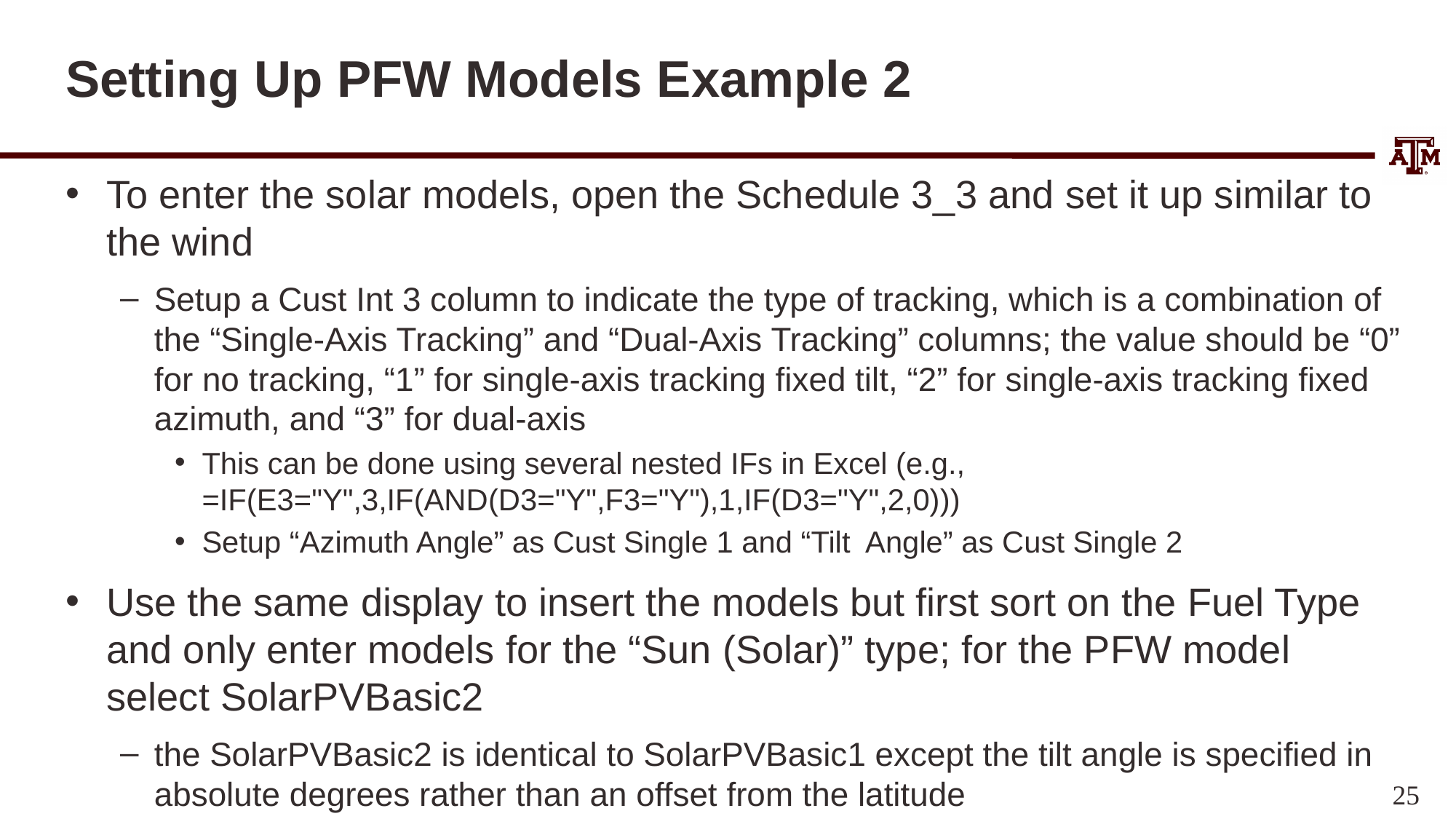

# Setting Up PFW Models Example 2
To enter the solar models, open the Schedule 3_3 and set it up similar to the wind
Setup a Cust Int 3 column to indicate the type of tracking, which is a combination of the “Single-Axis Tracking” and “Dual-Axis Tracking” columns; the value should be “0” for no tracking, “1” for single-axis tracking fixed tilt, “2” for single-axis tracking fixed azimuth, and “3” for dual-axis
This can be done using several nested IFs in Excel (e.g., =IF(E3="Y",3,IF(AND(D3="Y",F3="Y"),1,IF(D3="Y",2,0)))
Setup “Azimuth Angle” as Cust Single 1 and “Tilt  Angle” as Cust Single 2
Use the same display to insert the models but first sort on the Fuel Type and only enter models for the “Sun (Solar)” type; for the PFW model select SolarPVBasic2
the SolarPVBasic2 is identical to SolarPVBasic1 except the tilt angle is specified in absolute degrees rather than an offset from the latitude

25